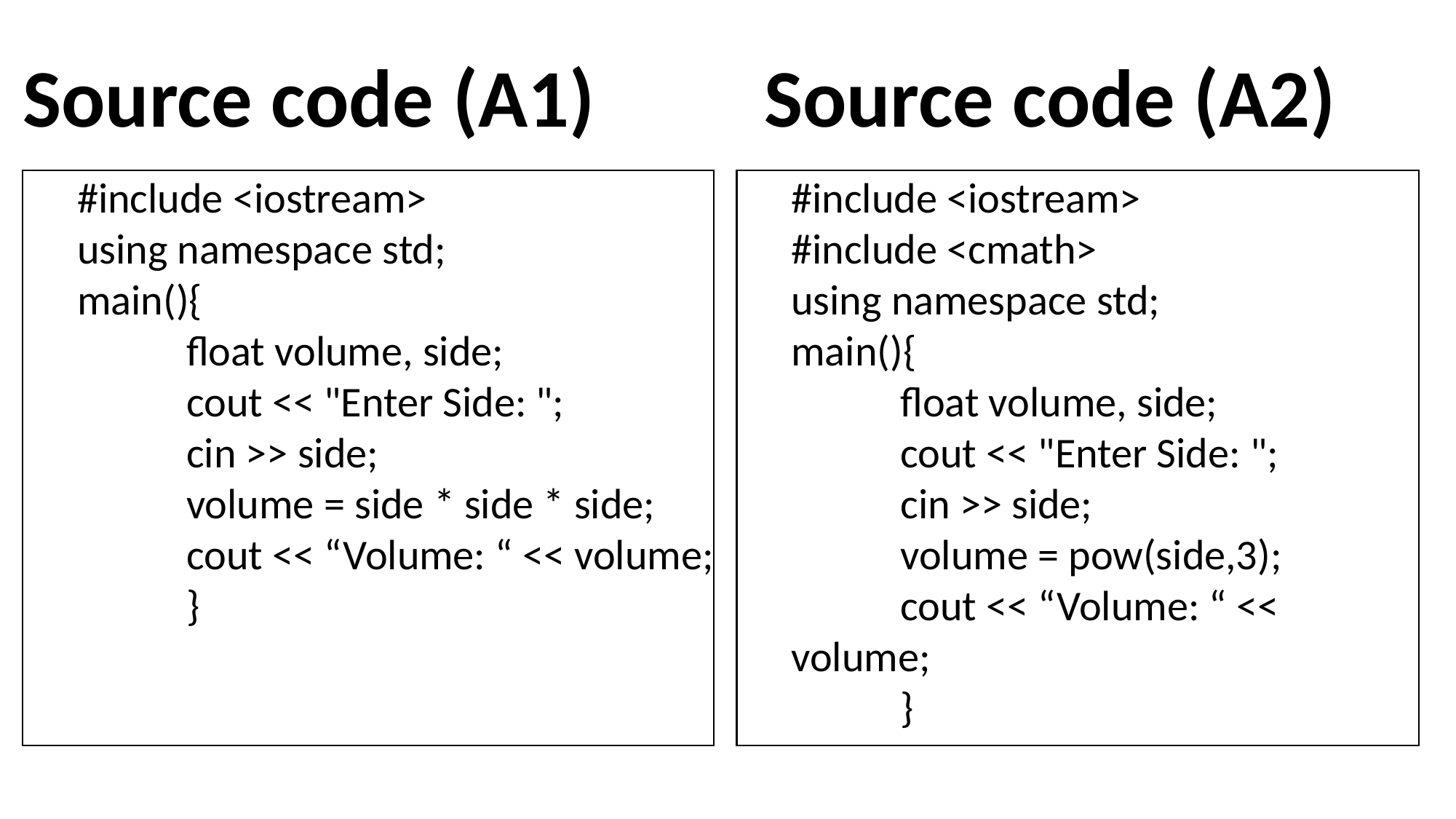

Source code (A1)
Source code (A2)
#include <iostream>
using namespace std;
main(){
	float volume, side;
	cout << "Enter Side: ";
	cin >> side;
	volume = side * side * side;
	cout << “Volume: “ << volume;
	}
#include <iostream>
#include <cmath>
using namespace std;
main(){
	float volume, side;
	cout << "Enter Side: ";
	cin >> side;
	volume = pow(side,3);
	cout << “Volume: “ << volume;
	}